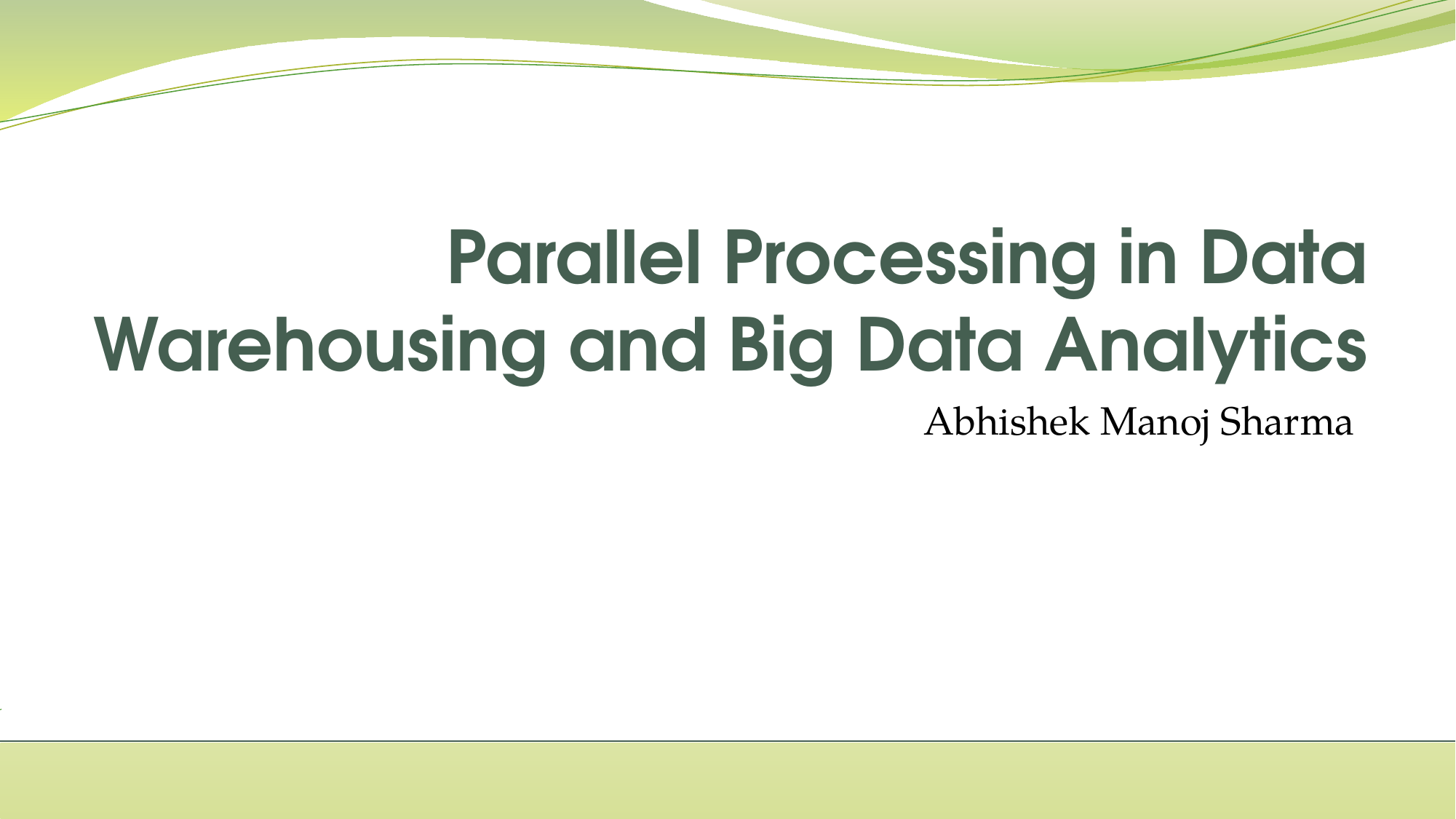

# Parallel Processing in Data Warehousing and Big Data Analytics
Abhishek Manoj Sharma